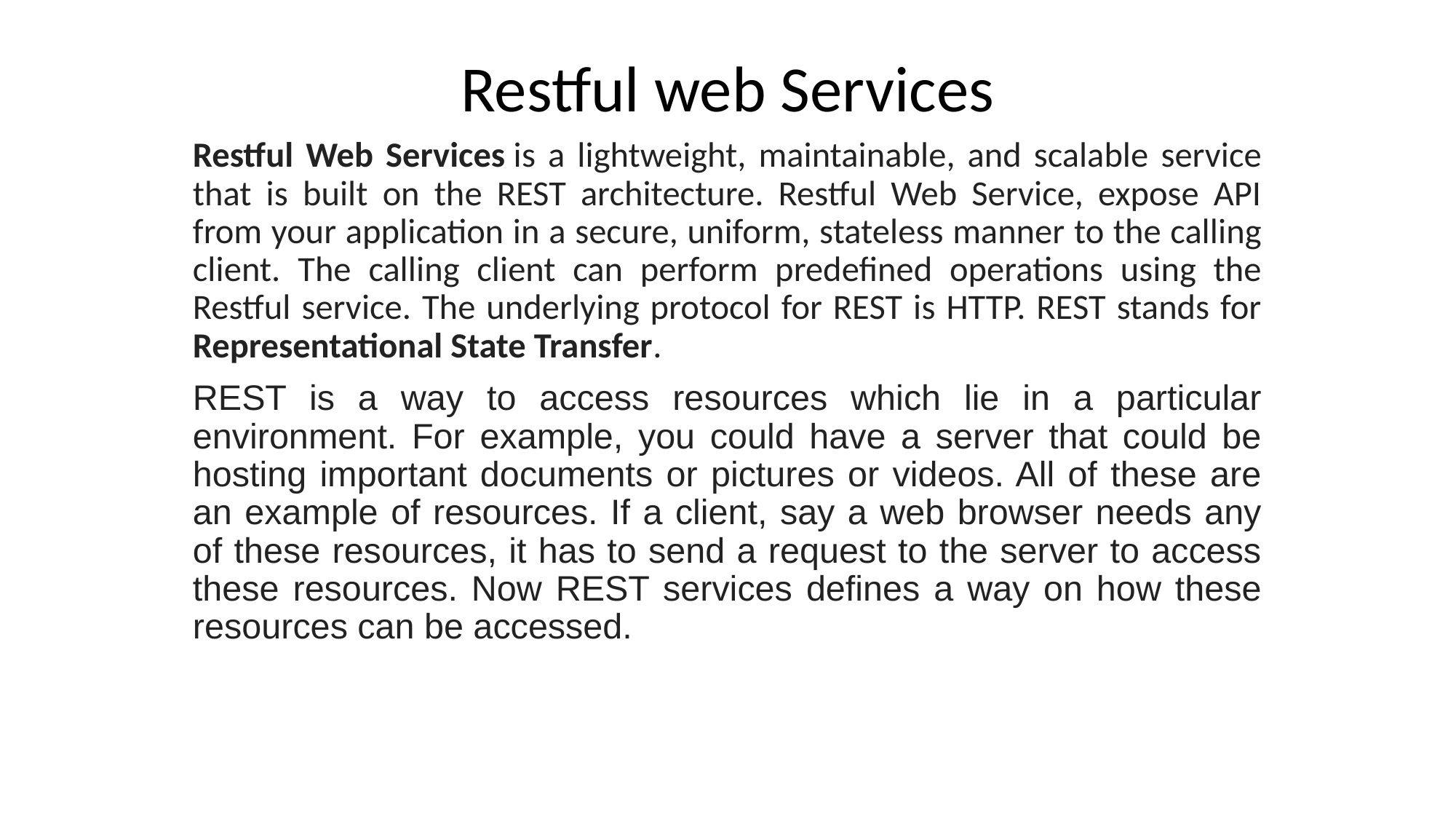

# Restful web Services
Restful Web Services is a lightweight, maintainable, and scalable service that is built on the REST architecture. Restful Web Service, expose API from your application in a secure, uniform, stateless manner to the calling client. The calling client can perform predefined operations using the Restful service. The underlying protocol for REST is HTTP. REST stands for Representational State Transfer.
REST is a way to access resources which lie in a particular environment. For example, you could have a server that could be hosting important documents or pictures or videos. All of these are an example of resources. If a client, say a web browser needs any of these resources, it has to send a request to the server to access these resources. Now REST services defines a way on how these resources can be accessed.